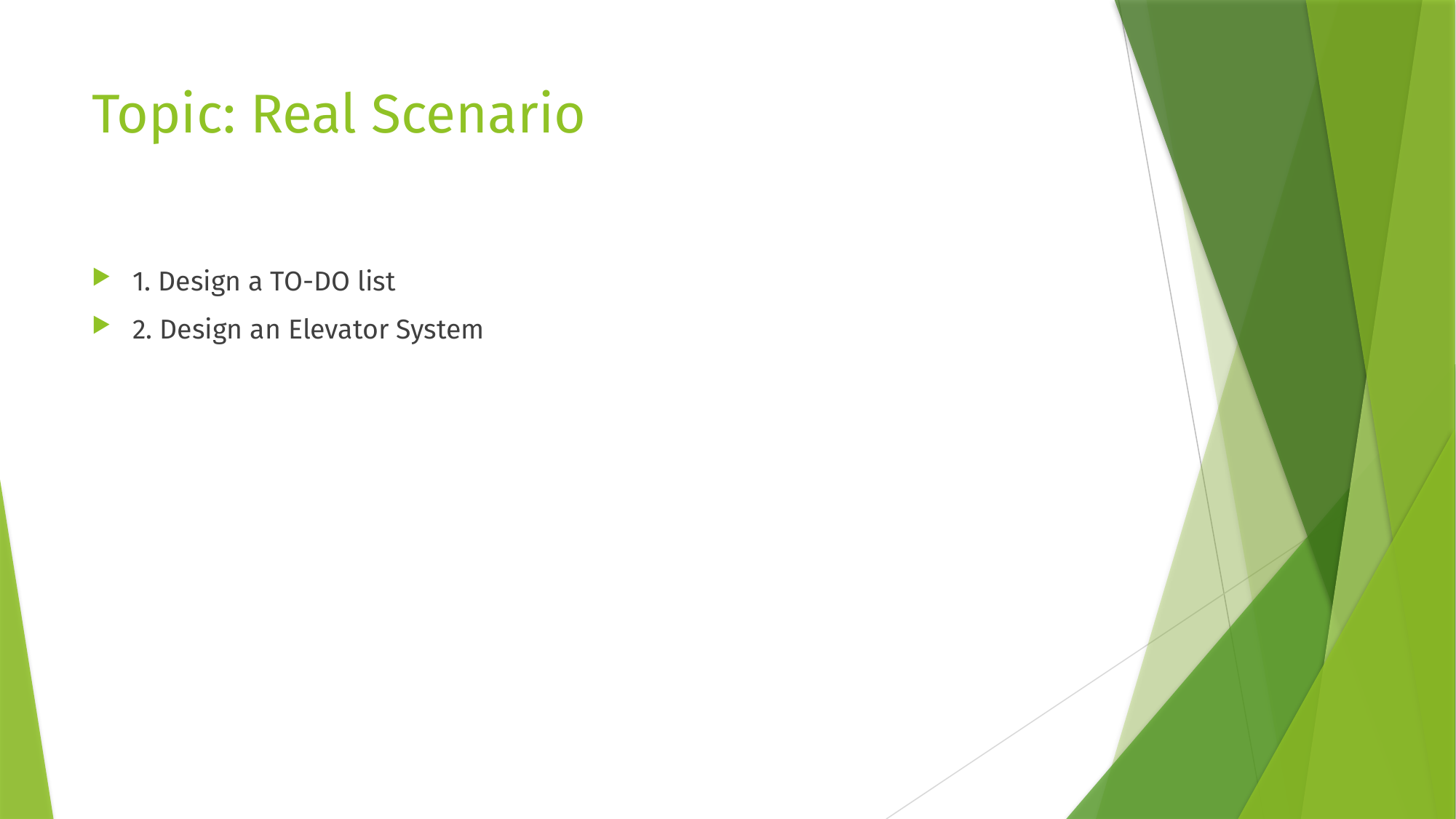

# Topic: Real Scenario
1. Design a TO-DO list
2. Design an Elevator System